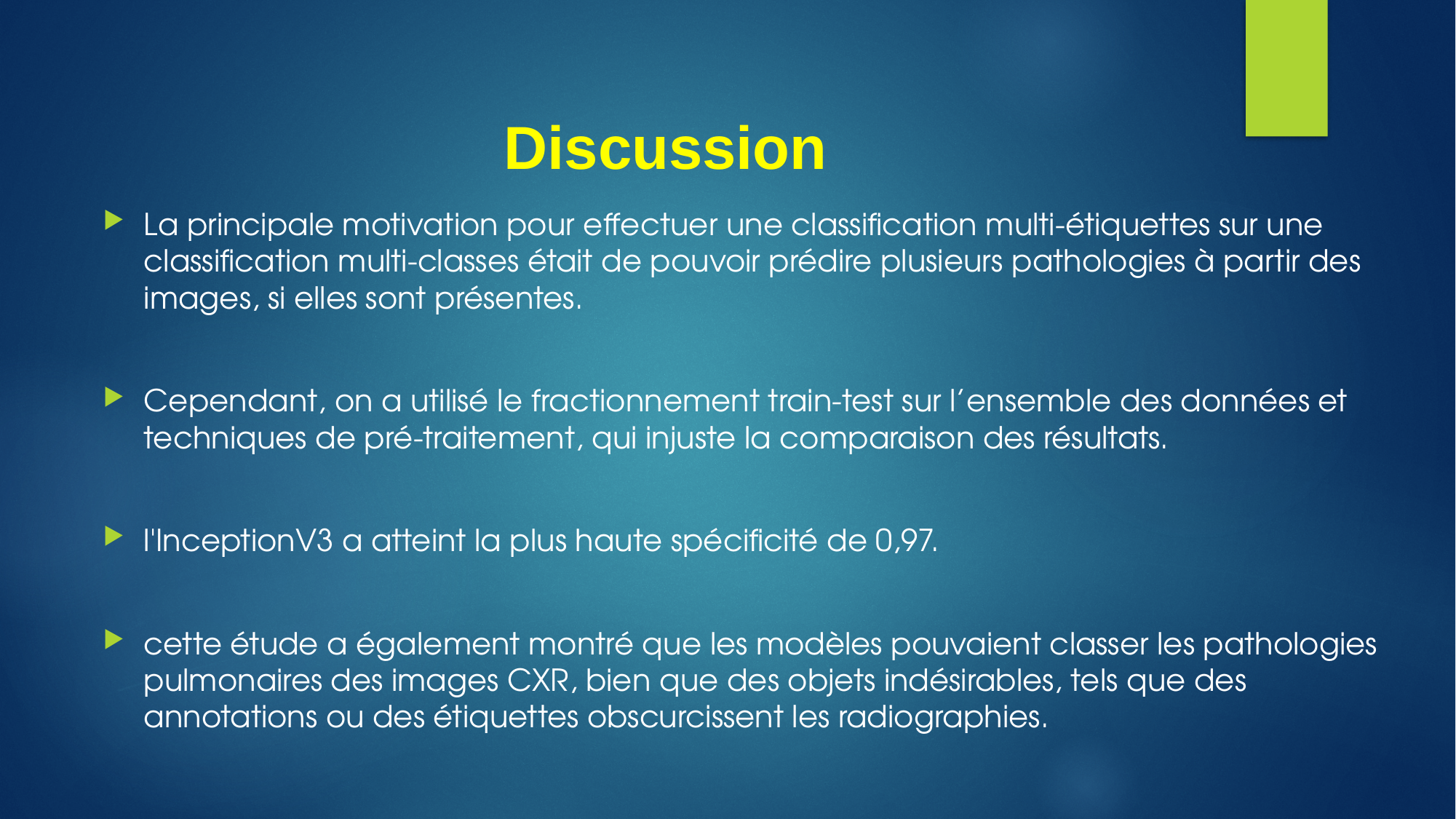

# Discussion
La principale motivation pour effectuer une classification multi-étiquettes sur une classification multi-classes était de pouvoir prédire plusieurs pathologies à partir des images, si elles sont présentes.

Cependant, on a utilisé le fractionnement train-test sur l’ensemble des données et techniques de pré-traitement, qui injuste la comparaison des résultats.

l'InceptionV3 a atteint la plus haute spécificité de 0,97.

cette étude a également montré que les modèles pouvaient classer les pathologies pulmonaires des images CXR, bien que des objets indésirables, tels que des annotations ou des étiquettes obscurcissent les radiographies.